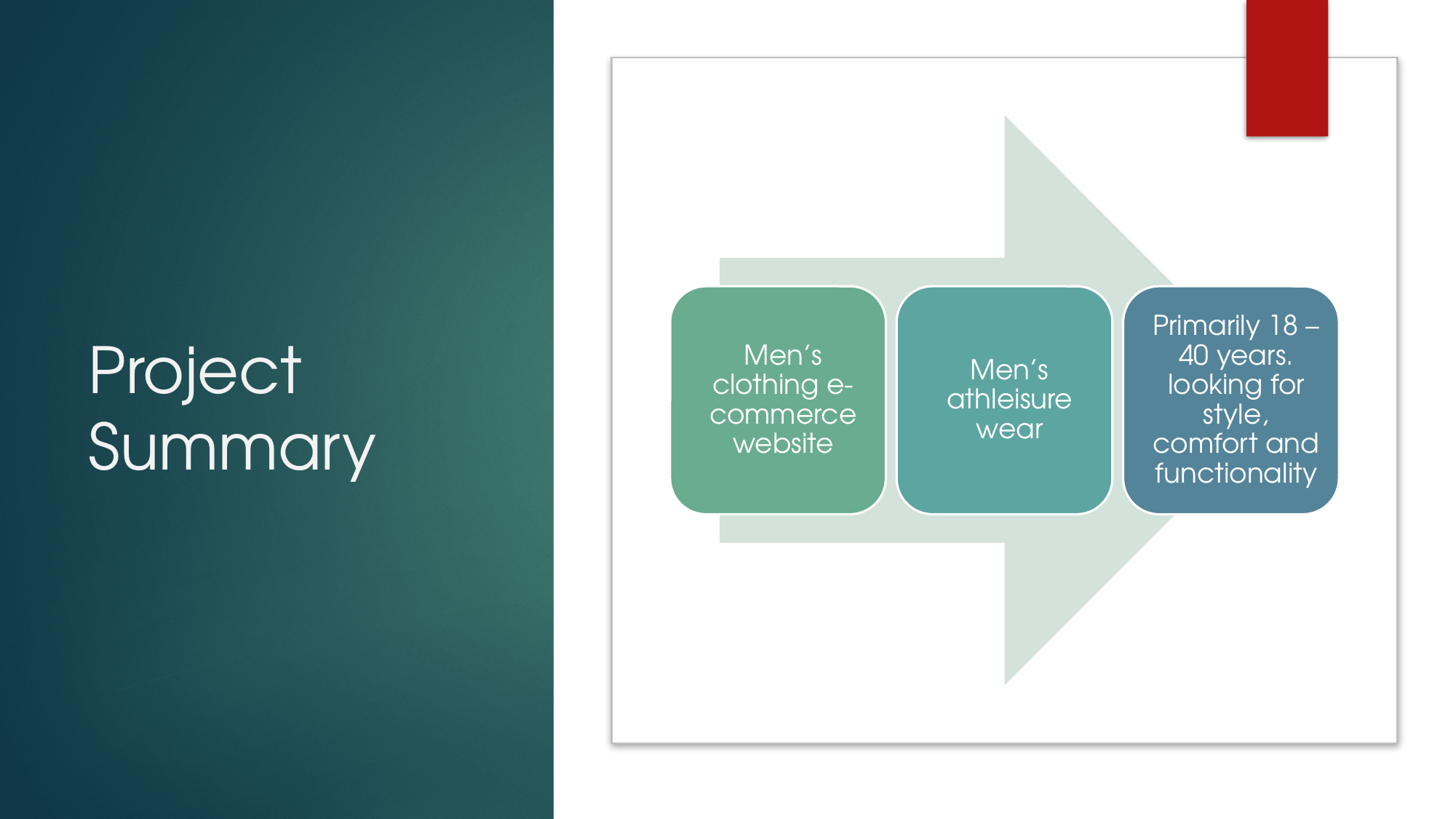

Men’s clothing e-commerce website
Men’s athleisure wear
Primarily 18 – 40 years. looking for style, comfort and functionality
# Project Summary